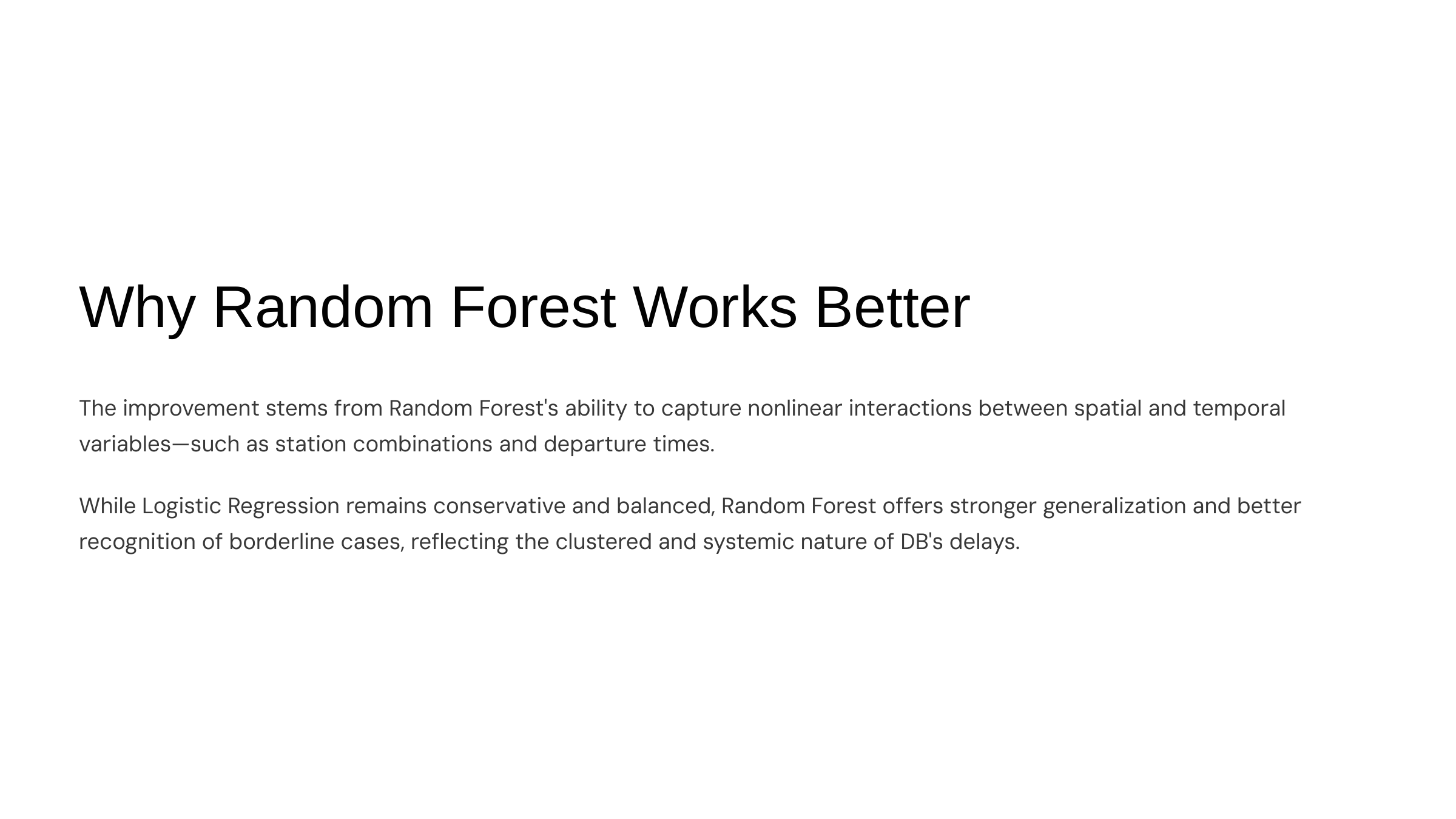

Why Random Forest Works Better
The improvement stems from Random Forest's ability to capture nonlinear interactions between spatial and temporal variables—such as station combinations and departure times.
While Logistic Regression remains conservative and balanced, Random Forest offers stronger generalization and better recognition of borderline cases, reflecting the clustered and systemic nature of DB's delays.